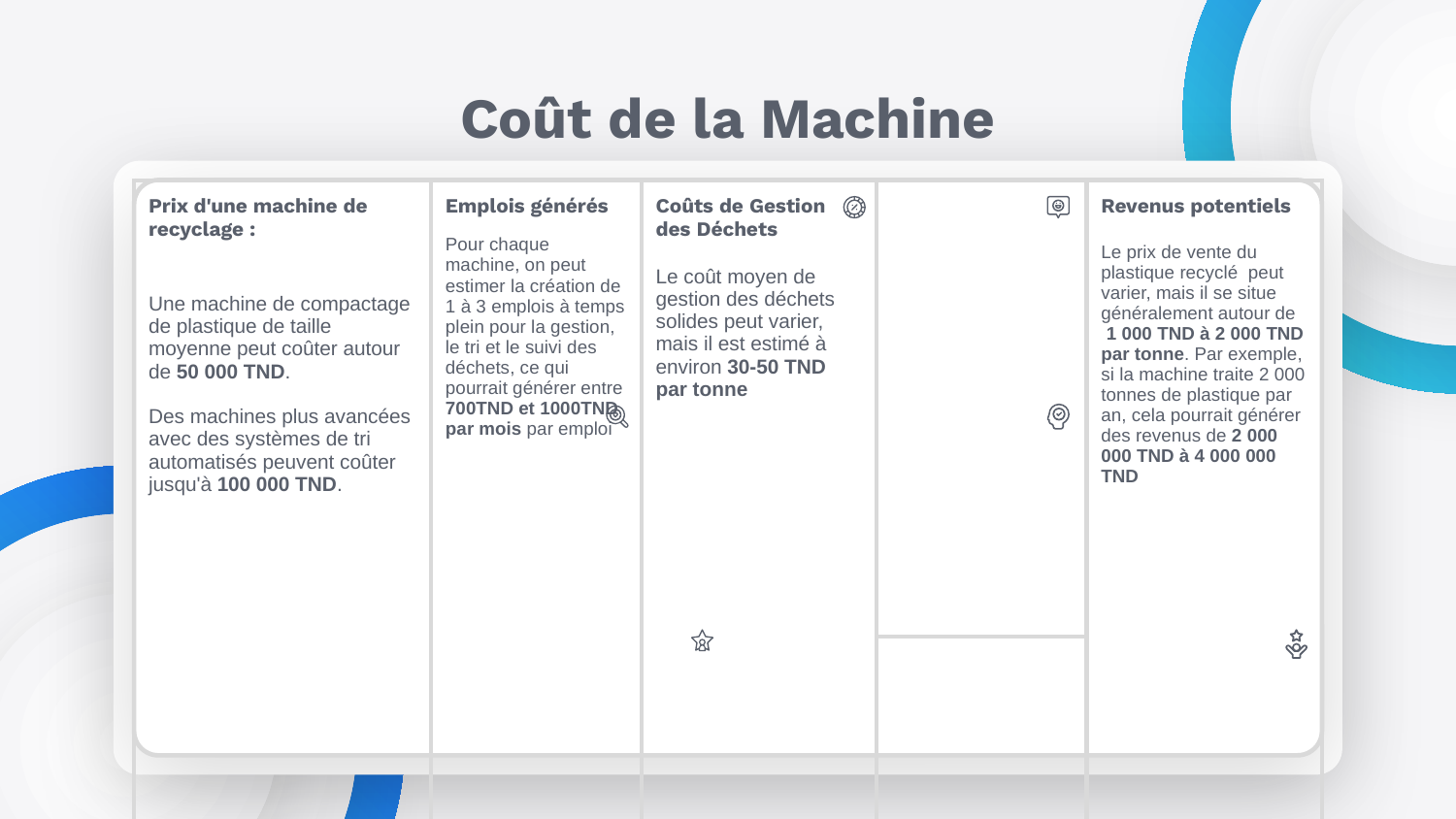

# Coût de la Machine

| Prix d'une machine de recyclage : Une machine de compactage de plastique de taille moyenne peut coûter autour de 50 000 TND. Des machines plus avancées avec des systèmes de tri automatisés peuvent coûter jusqu'à 100 000 TND. | Emplois générés Pour chaque machine, on peut estimer la création de 1 à 3 emplois à temps plein pour la gestion, le tri et le suivi des déchets, ce qui pourrait générer entre 700TND et 1000TND par mois par emploi | Coûts de Gestion des Déchets Le coût moyen de gestion des déchets solides peut varier, mais il est estimé à environ 30-50 TND par tonne |  | Revenus potentiels Le prix de vente du plastique recyclé peut varier, mais il se situe généralement autour de 1 000 TND à 2 000 TND par tonne. Par exemple, si la machine traite 2 000 tonnes de plastique par an, cela pourrait générer des revenus de 2 000 000 TND à 4 000 000 TND |
| --- | --- | --- | --- | --- |
|  | Key Resources What key resources do our value propositions require? |  |  |  |
|  |  |  |  |  |
| Économies Potentielles Si la machine permet de recycler 20 % des déchets plastiques d'une ville ou d'une grande surface, cela peut représenter une économie significative. Par exemple, si une ville produit 10 000 tonnes de déchets plastiques par an, le recyclage de 2 000 tonnes pourrait économiser jusqu'à 60 000 TND à 100 000 TND par an en coûts de gestion des déchets. |  |  |  |  |